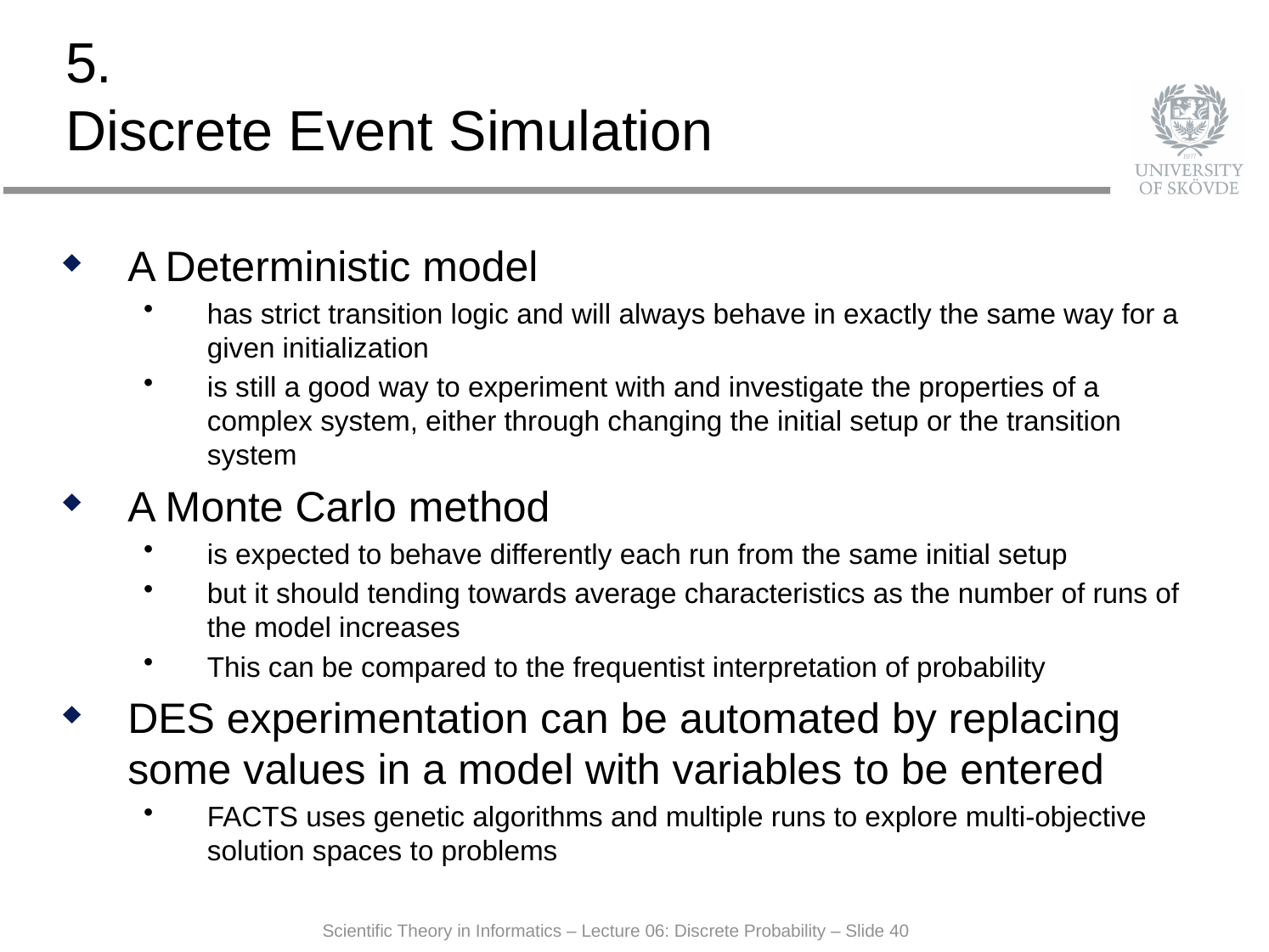

# 5. Discrete Event Simulation
A Deterministic model
has strict transition logic and will always behave in exactly the same way for a given initialization
is still a good way to experiment with and investigate the properties of a complex system, either through changing the initial setup or the transition system
A Monte Carlo method
is expected to behave differently each run from the same initial setup
but it should tending towards average characteristics as the number of runs of the model increases
This can be compared to the frequentist interpretation of probability
DES experimentation can be automated by replacing some values in a model with variables to be entered
FACTS uses genetic algorithms and multiple runs to explore multi-objective solution spaces to problems